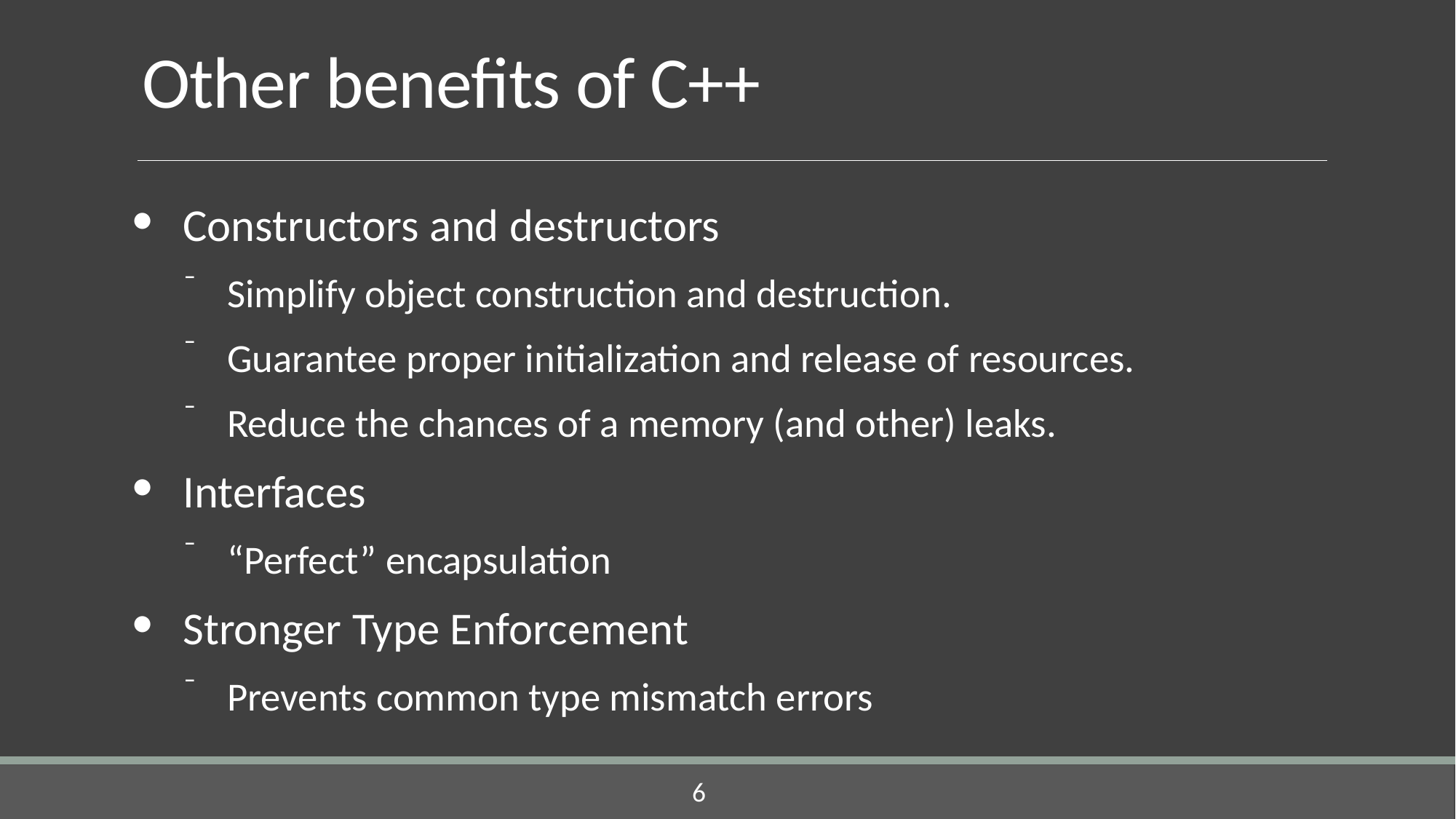

# Other benefits of C++
Constructors and destructors
Simplify object construction and destruction.
Guarantee proper initialization and release of resources.
Reduce the chances of a memory (and other) leaks.
Interfaces
“Perfect” encapsulation
Stronger Type Enforcement
Prevents common type mismatch errors